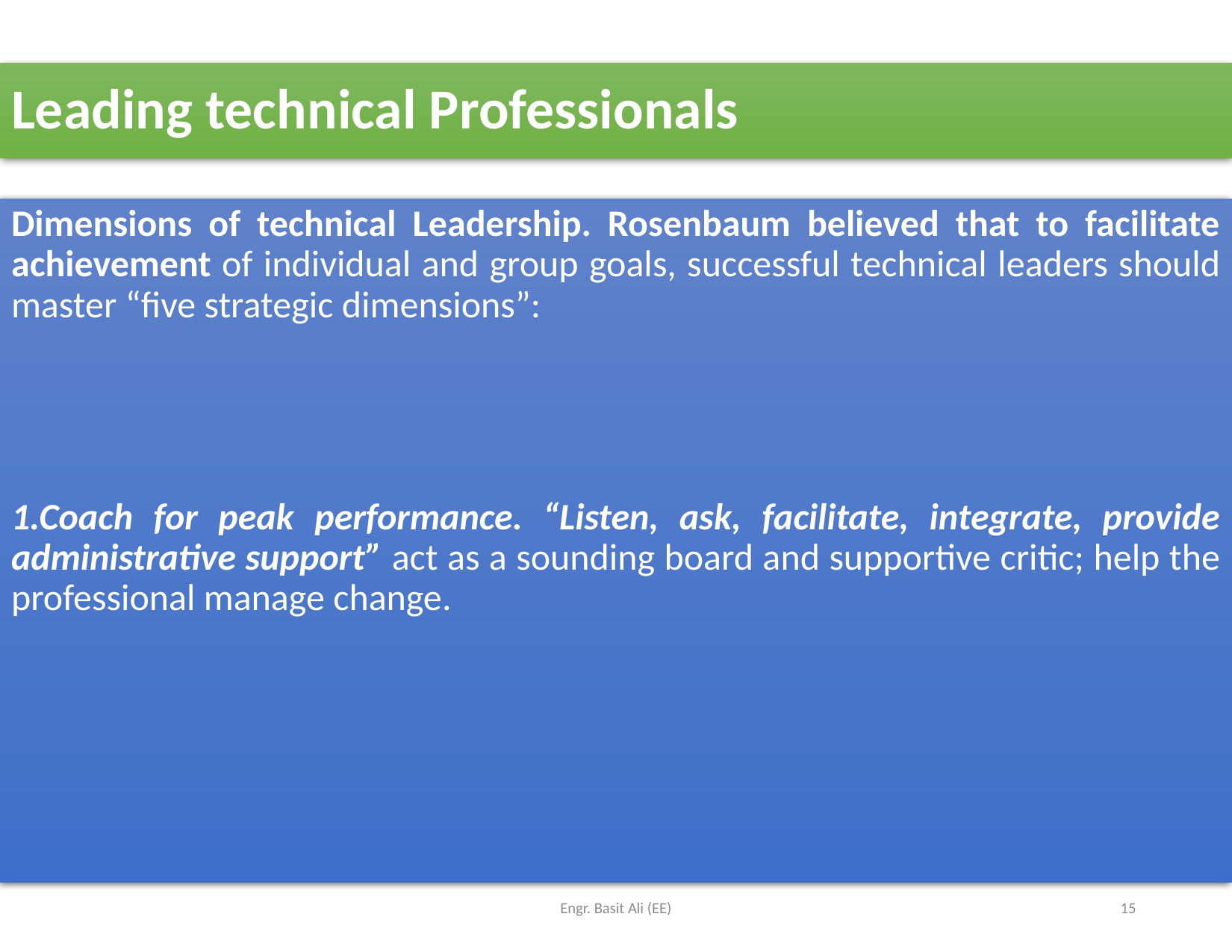

# Leading technical Professionals
Dimensions of technical Leadership. Rosenbaum believed that to facilitate achievement of individual and group goals, successful technical leaders should master “five strategic dimensions”:

1.Coach for peak performance. “Listen, ask, facilitate, integrate, provide administrative support” act as a sounding board and supportive critic; help the professional manage change.

Engr. Basit Ali (EE)
15